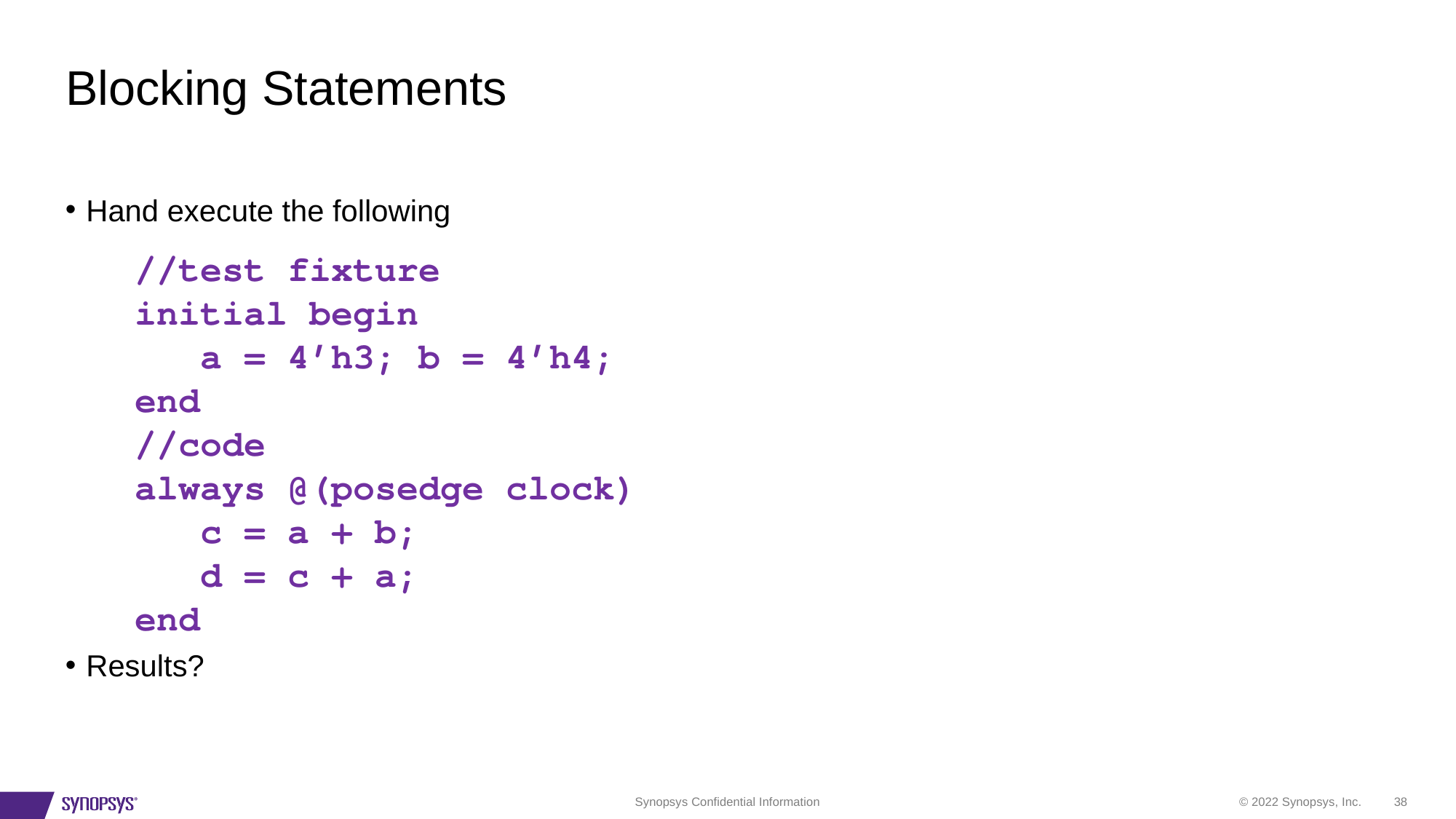

# Blocking Statements
Hand execute the following

Results?
//test fixture
initial begin
   a = 4’h3; b = 4’h4;
end
//code
always @(posedge clock)
   c = a + b;
   d = c + a;
end